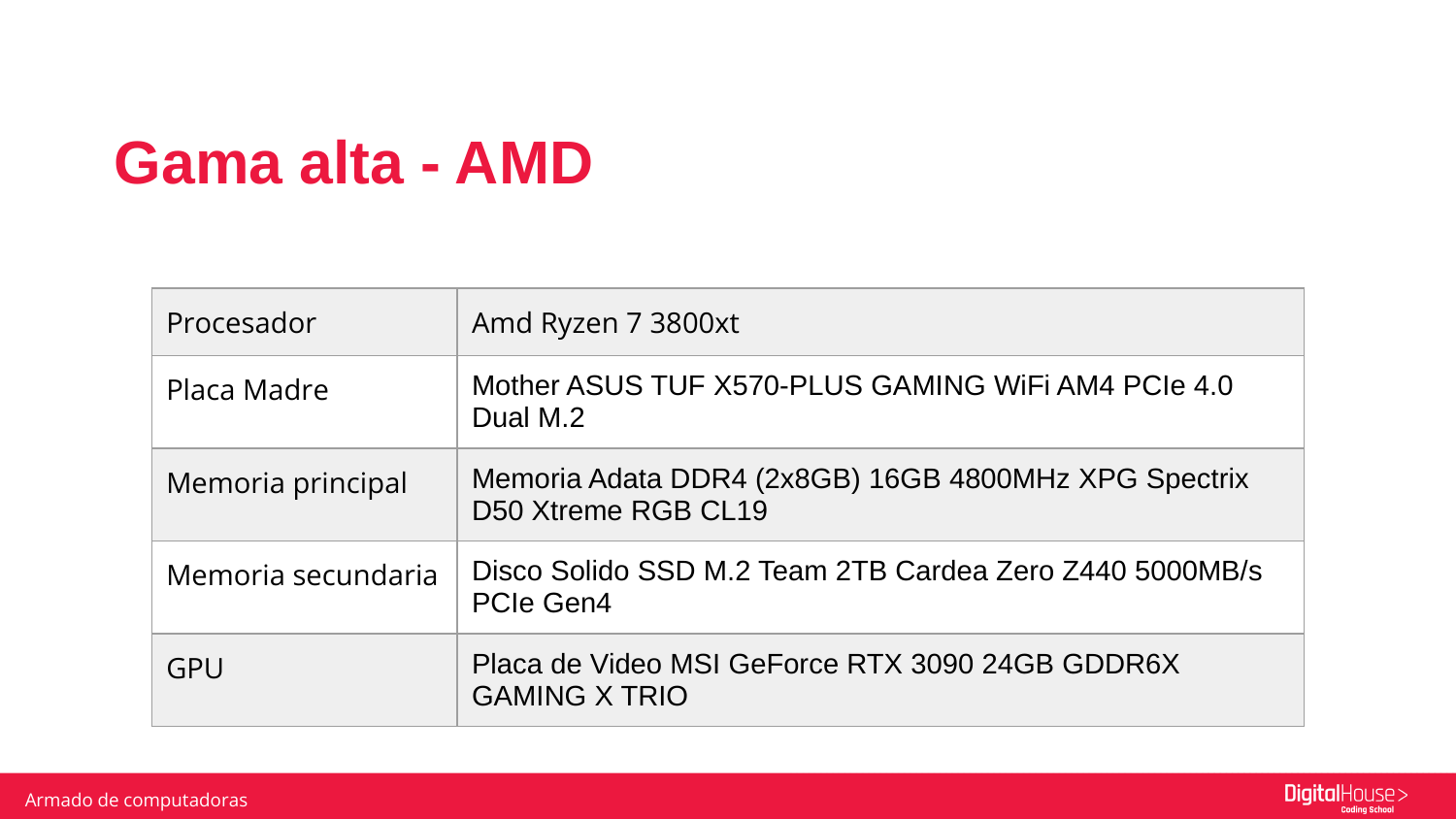

Gama alta - AMD

| Procesador | Amd Ryzen 7 3800xt |
| --- | --- |
| Placa Madre | Mother ASUS TUF X570-PLUS GAMING WiFi AM4 PCIe 4.0 Dual M.2 |
| Memoria principal | Memoria Adata DDR4 (2x8GB) 16GB 4800MHz XPG Spectrix D50 Xtreme RGB CL19 |
| Memoria secundaria | Disco Solido SSD M.2 Team 2TB Cardea Zero Z440 5000MB/s PCIe Gen4 |
| GPU | Placa de Video MSI GeForce RTX 3090 24GB GDDR6X GAMING X TRIO |